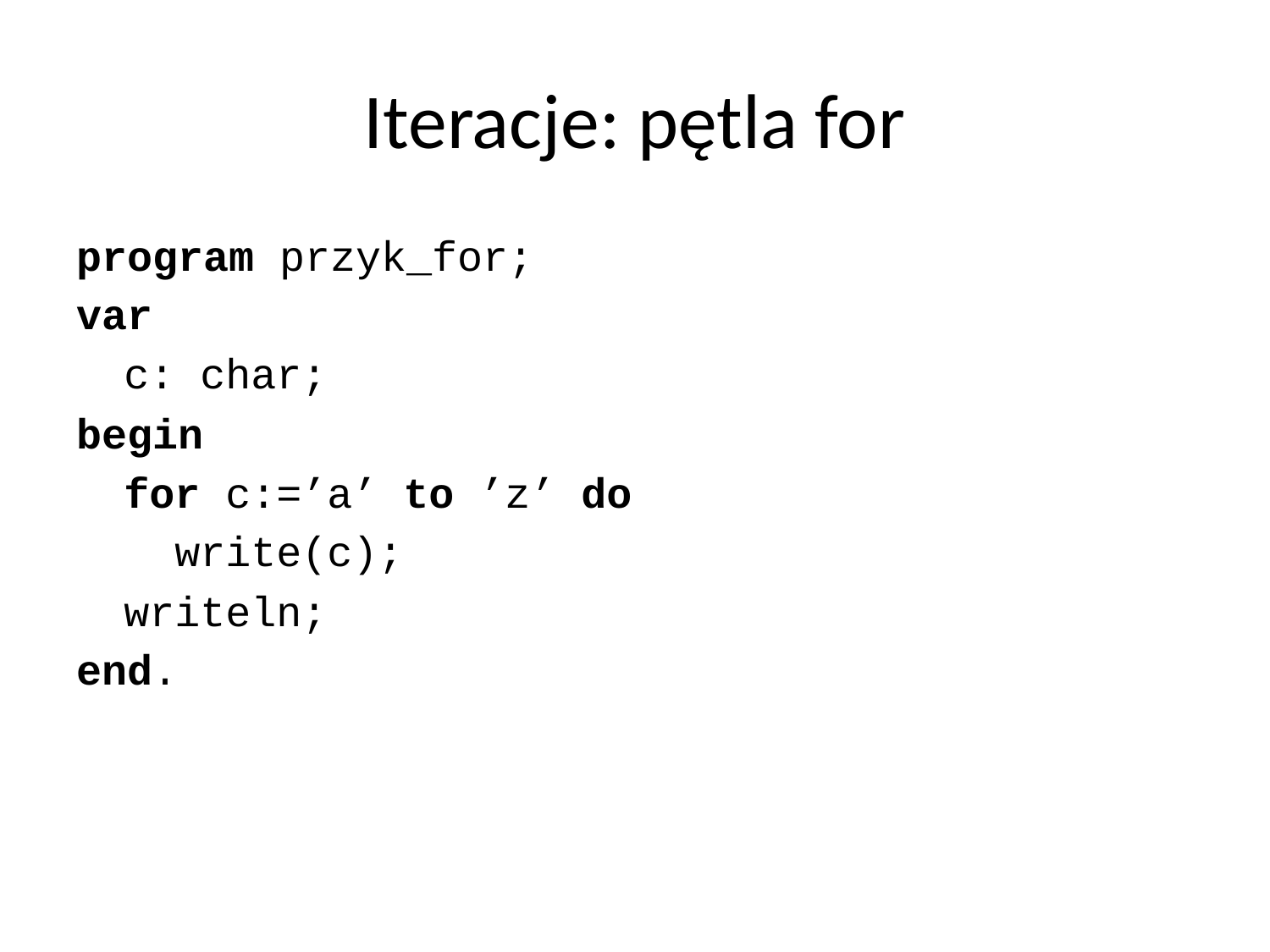

# Iteracje: pętla for
program przyk_for;
var
	c: char;
begin
	for c:=’a’ to ’z’ do
	  write(c);
	writeln;
end.